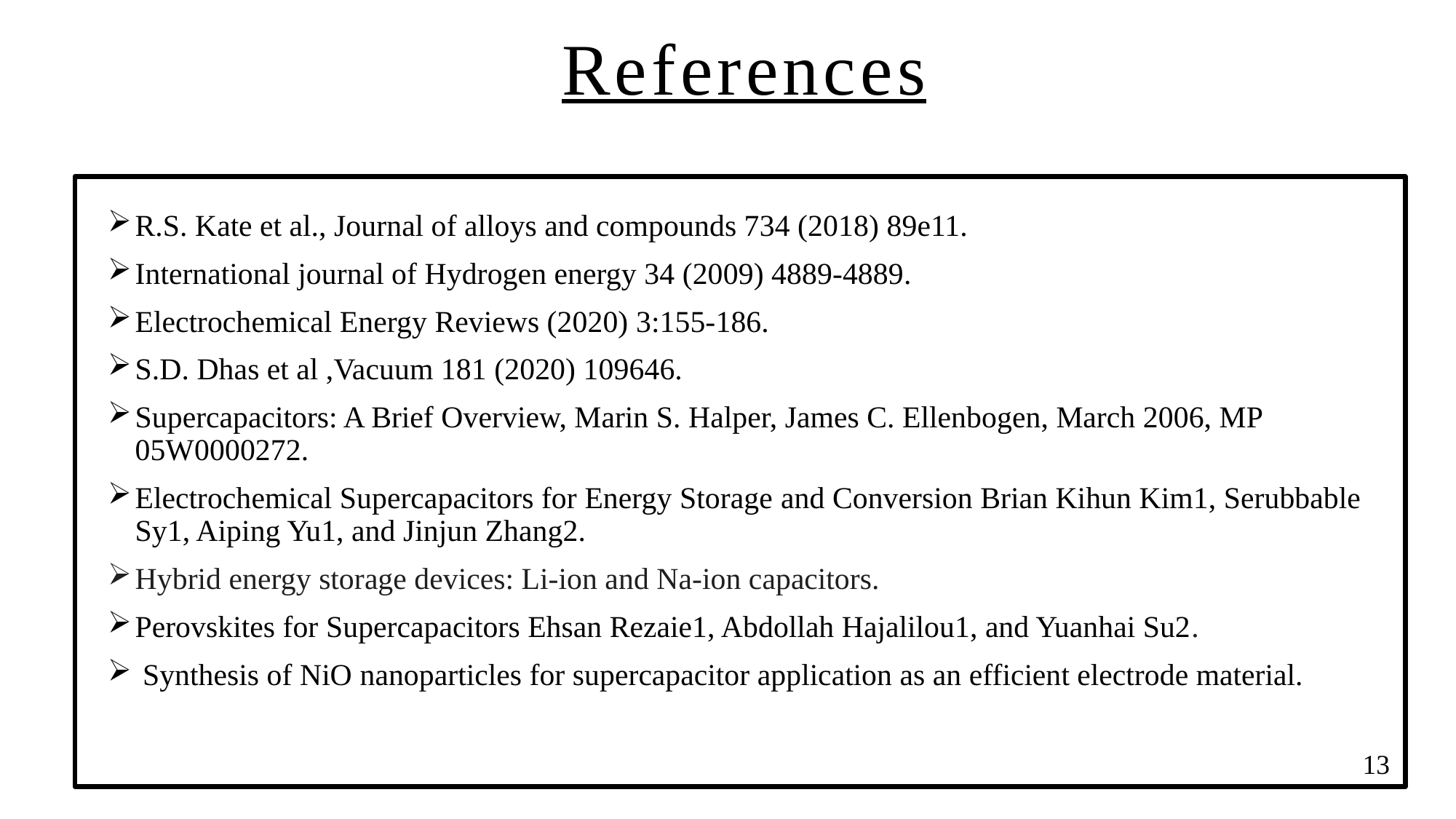

# References

R.S. Kate et al., Journal of alloys and compounds 734 (2018) 89e11.
International journal of Hydrogen energy 34 (2009) 4889-4889.
Electrochemical Energy Reviews (2020) 3:155-186.
S.D. Dhas et al ,Vacuum 181 (2020) 109646.
Supercapacitors: A Brief Overview, Marin S. Halper, James C. Ellenbogen, March 2006, MP 05W0000272.
Electrochemical Supercapacitors for Energy Storage and Conversion Brian Kihun Kim1, Serubbable Sy1, Aiping Yu1, and Jinjun Zhang2.
Hybrid energy storage devices: Li-ion and Na-ion capacitors.
Perovskites for Supercapacitors Ehsan Rezaie1, Abdollah Hajalilou1, and Yuanhai Su2.
 Synthesis of NiO nanoparticles for supercapacitor application as an efficient electrode material.

13